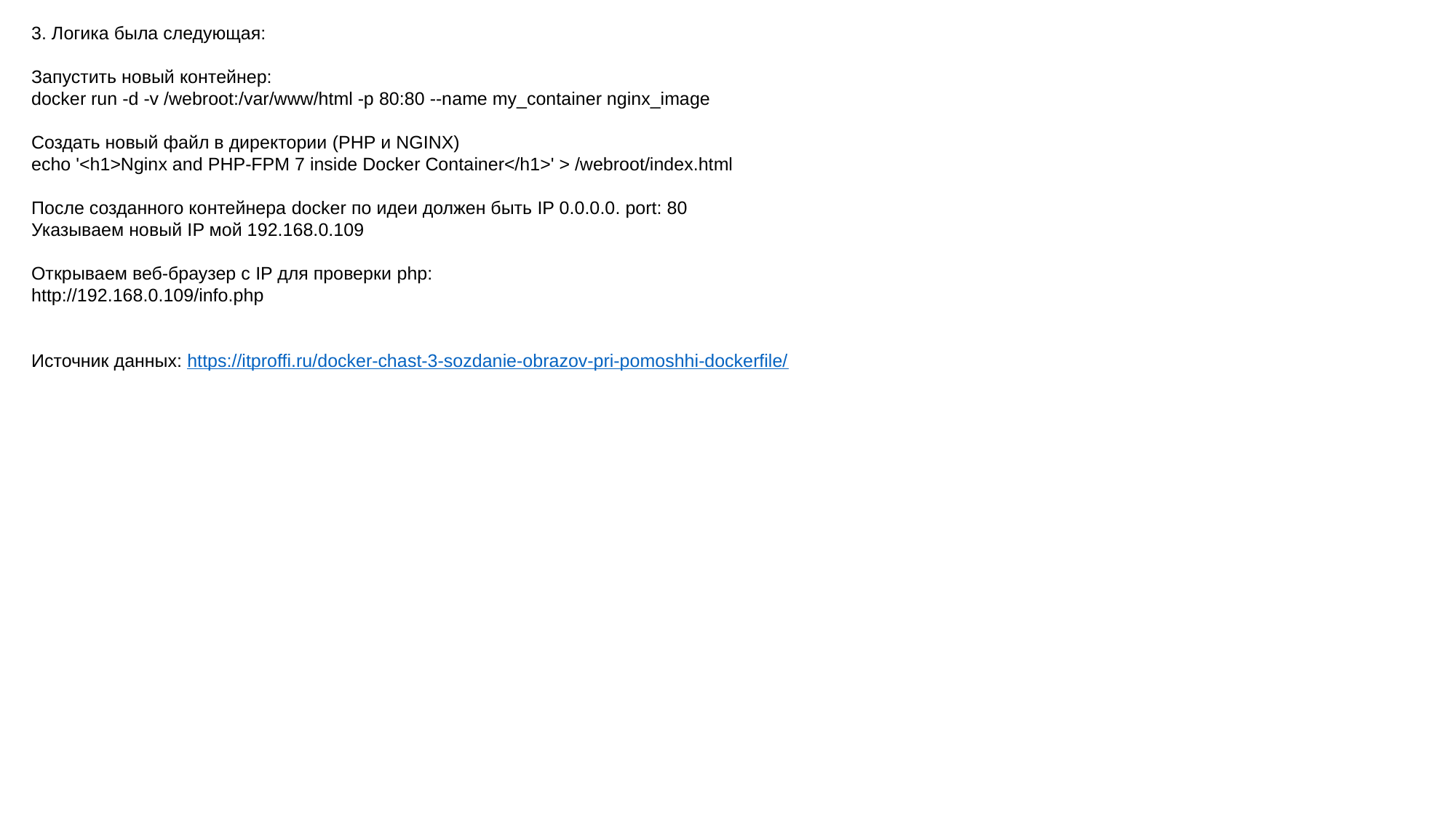

3. Логика была следующая:

Запустить новый контейнер:
docker run -d -v /webroot:/var/www/html -p 80:80 --name my_container nginx_image

Создать новый файл в директории (PHP и NGINX)
echo '<h1>Nginx and PHP-FPM 7 inside Docker Container</h1>' > /webroot/index.html

После созданного контейнера docker по идеи должен быть IP 0.0.0.0. port: 80
Указываем новый IP мой 192.168.0.109

Открываем веб-браузер с IP для проверки php:
http://192.168.0.109/info.php

Источник данных: https://itproffi.ru/docker-chast-3-sozdanie-obrazov-pri-pomoshhi-dockerfile/